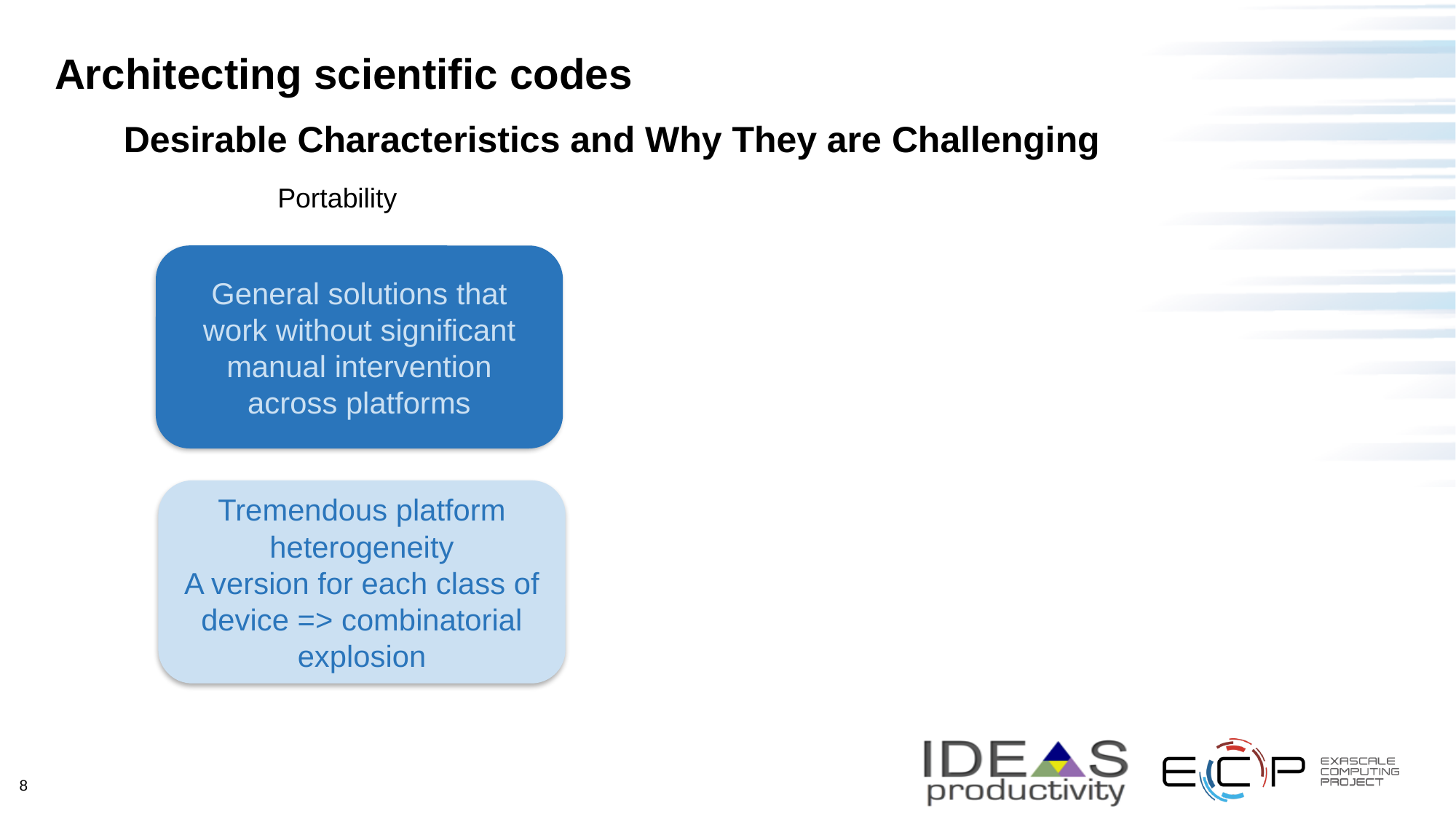

# Architecting scientific codes
Desirable Characteristics and Why They are Challenging

Portability
General solutions that work without significant manual intervention across platforms
Tremendous platform heterogeneity
A version for each class of device => combinatorial explosion